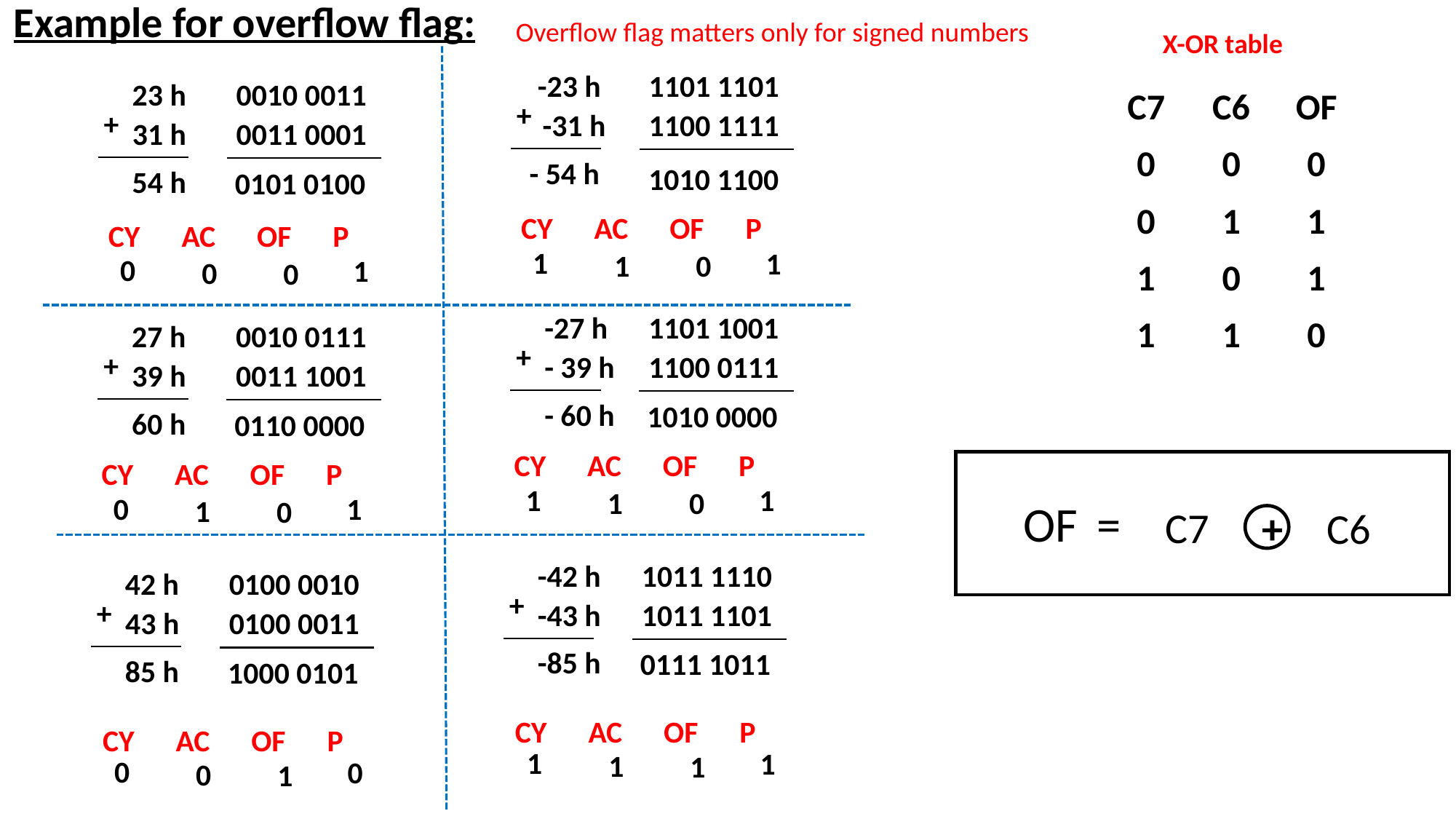

Example for overflow flag:
Overflow flag matters only for signed numbers
X-OR table
-23 h
+
-31 h
1101 1101
23 h
+
31 h
0010 0011
| C7 | C6 | OF |
| --- | --- | --- |
| 0 | 0 | 0 |
| 0 | 1 | 1 |
| 1 | 0 | 1 |
| 1 | 1 | 0 |
1100 1111
0011 0001
- 54 h
1010 1100
54 h
0101 0100
CY      AC      OF      P
CY      AC      OF      P
1
1
1
0
0
1
0
0
-27 h
+
- 39 h
1101 1001
27 h
+
39 h
0010 0111
1100 0111
0011 1001
- 60 h
1010 0000
60 h
0110 0000
CY      AC      OF      P
CY      AC      OF      P

1
1
1
0
0
1
1
0
OF   =
C7
C6
+
-42 h
+
-43 h
1011 1110
42 h
+
43 h
0100 0010
1011 1101
0100 0011
-85 h
0111 1011
85 h
1000 0101
CY      AC      OF      P
CY      AC      OF      P
1
1
1
1
0
0
0
1